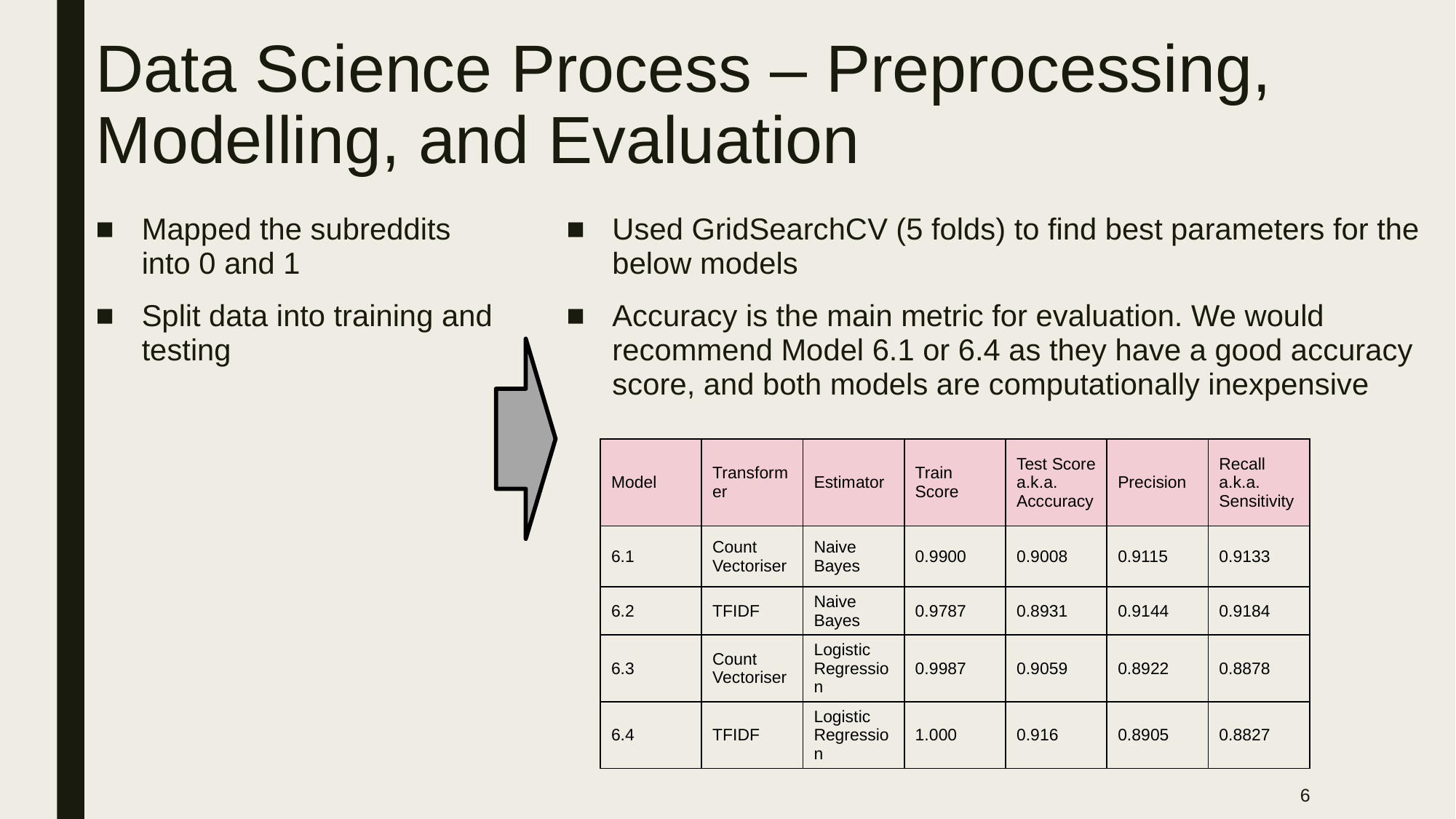

# Data Science Process – Preprocessing, Modelling, and Evaluation
Mapped the subreddits into 0 and 1
Split data into training and testing

Used GridSearchCV (5 folds) to find best parameters for the below models
Accuracy is the main metric for evaluation. We would recommend Model 6.1 or 6.4 as they have a good accuracy score, and both models are computationally inexpensive

| Model | Transformer | Estimator | Train Score | Test Score a.k.a. Acccuracy | Precision | Recall a.k.a. Sensitivity |
| --- | --- | --- | --- | --- | --- | --- |
| 6.1 | Count Vectoriser | Naive Bayes | 0.9900 | 0.9008 | 0.9115 | 0.9133 |
| 6.2 | TFIDF | Naive Bayes | 0.9787 | 0.8931 | 0.9144 | 0.9184 |
| 6.3 | Count Vectoriser | Logistic Regression | 0.9987 | 0.9059 | 0.8922 | 0.8878 |
| 6.4 | TFIDF | Logistic Regression | 1.000 | 0.916 | 0.8905 | 0.8827 |
6